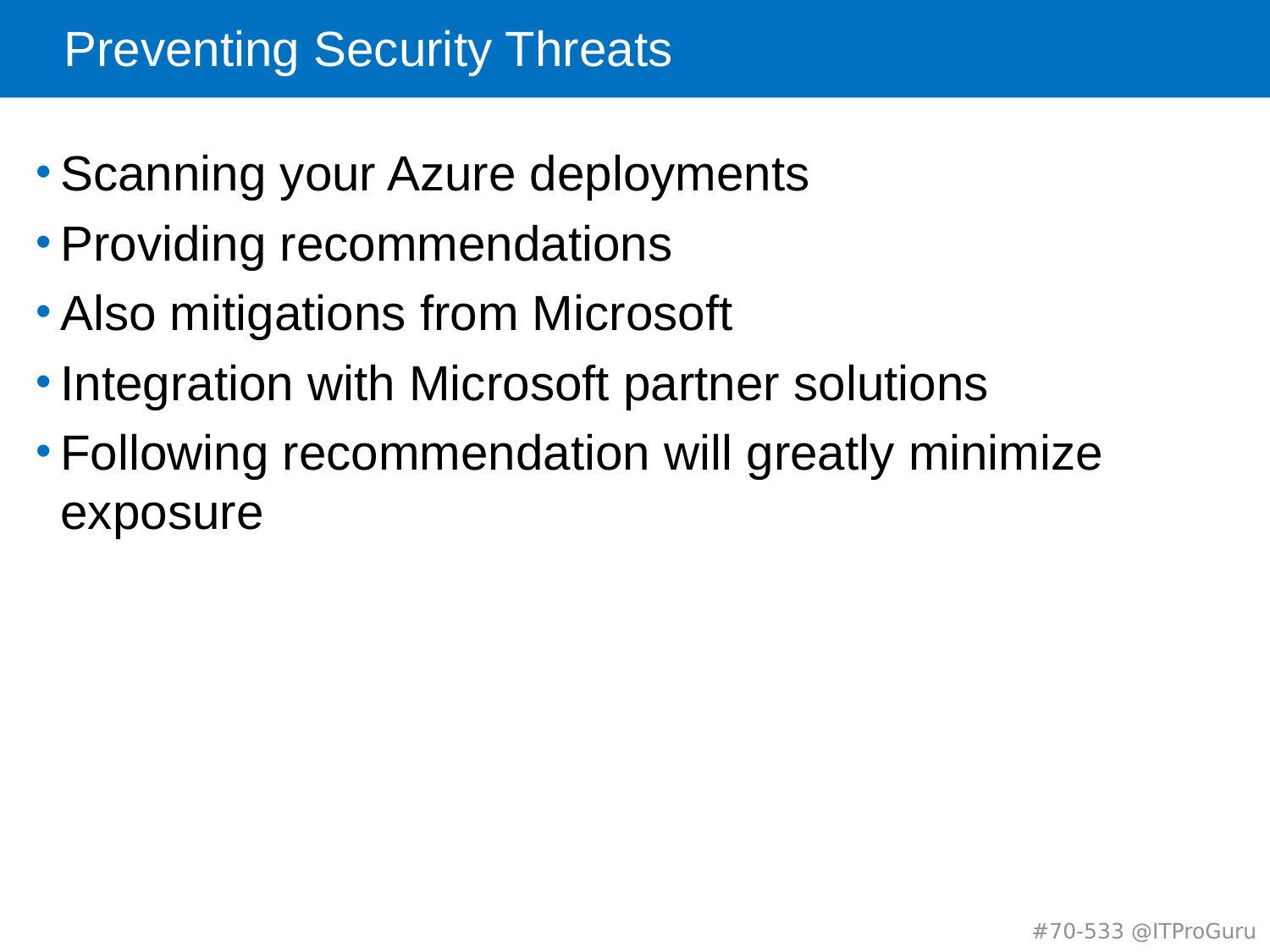

# Preventing Security Threats
Scanning your Azure deployments
Providing recommendations
Also mitigations from Microsoft
Integration with Microsoft partner solutions
Following recommendation will greatly minimize exposure